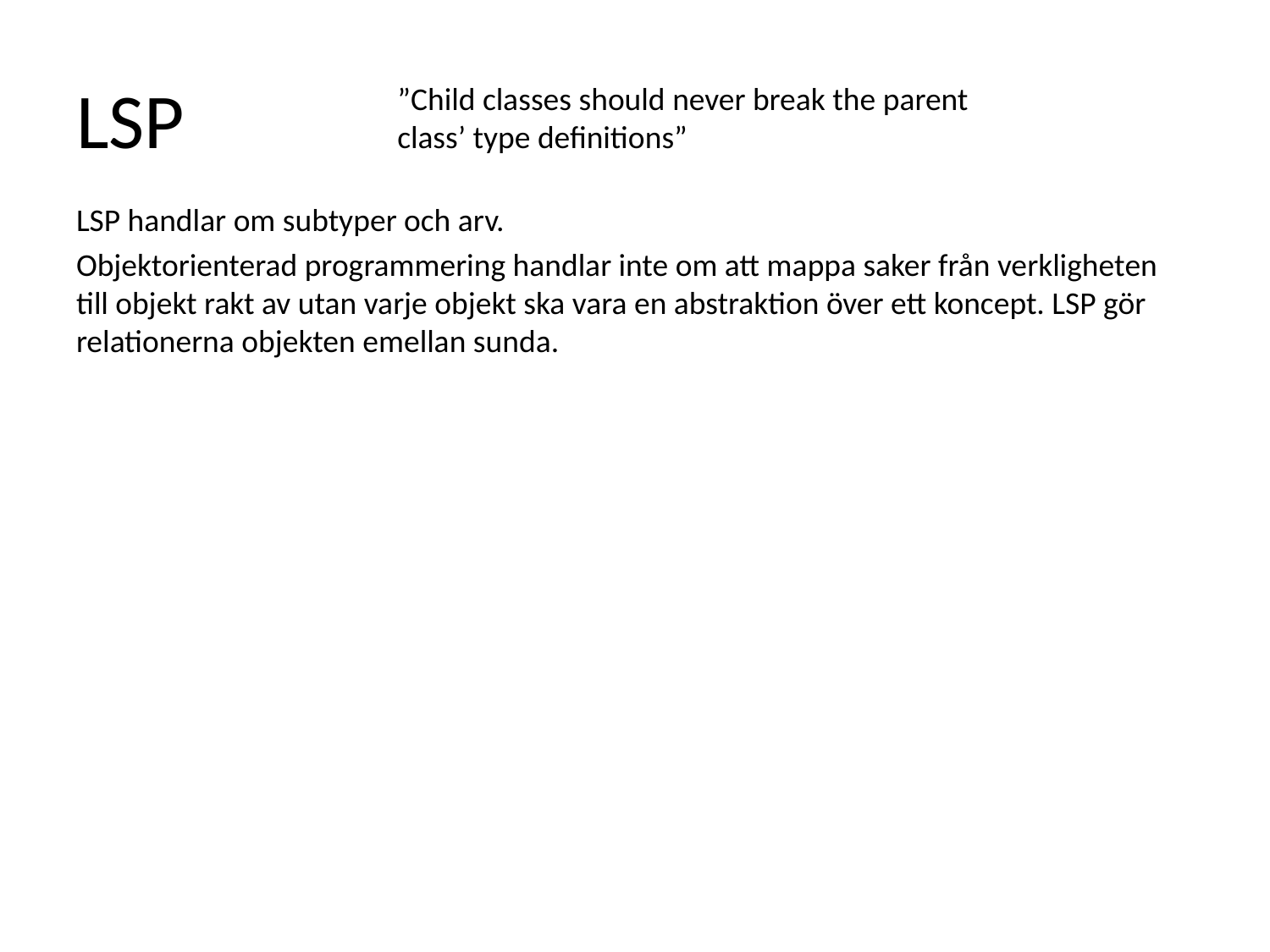

# LSP
”Child classes should never break the parent class’ type definitions”
LSP handlar om subtyper och arv.
Objektorienterad programmering handlar inte om att mappa saker från verkligheten till objekt rakt av utan varje objekt ska vara en abstraktion över ett koncept. LSP gör relationerna objekten emellan sunda.